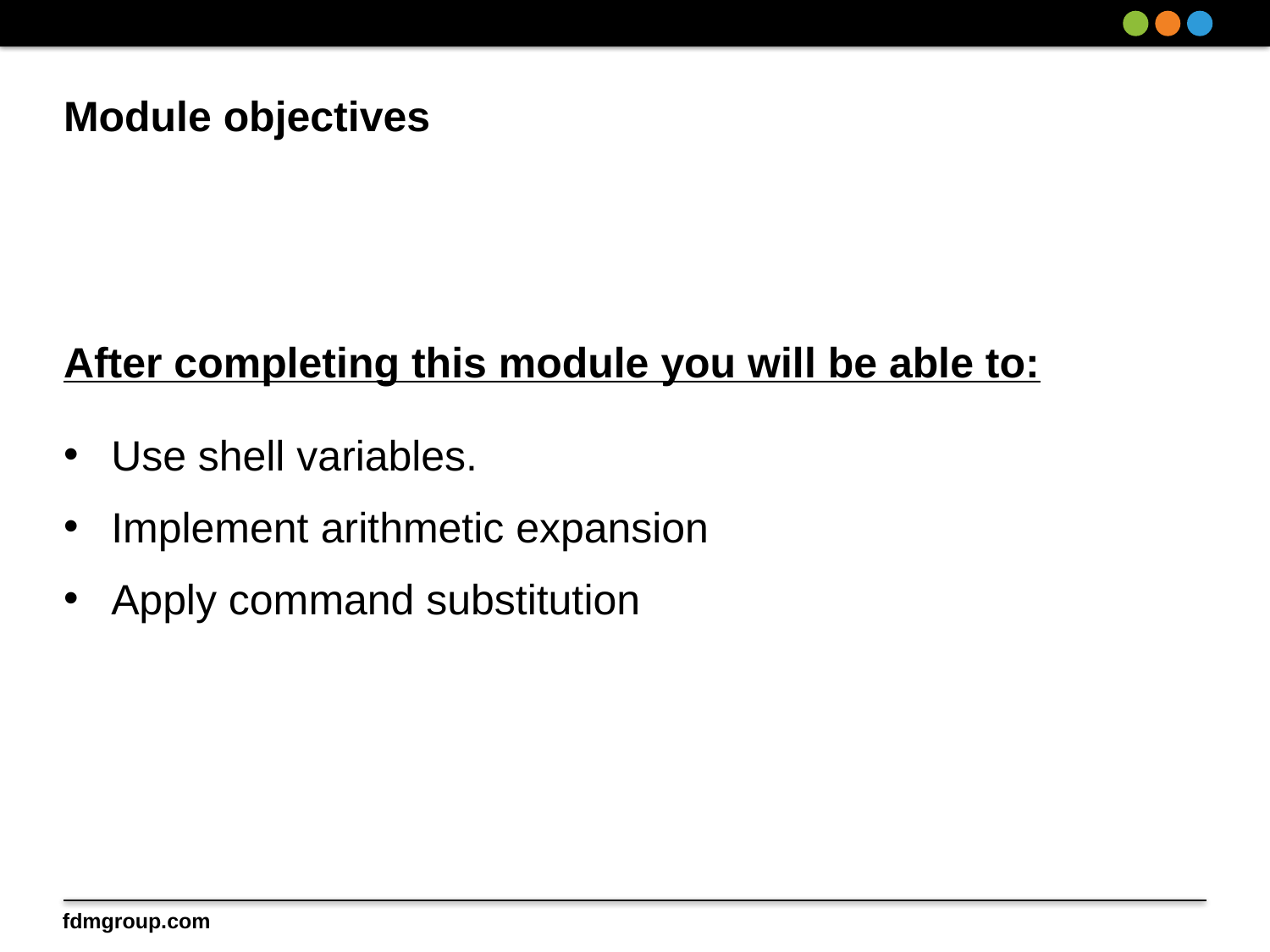

# Module objectives

After completing this module you will be able to:
Use shell variables.
Implement arithmetic expansion
Apply command substitution